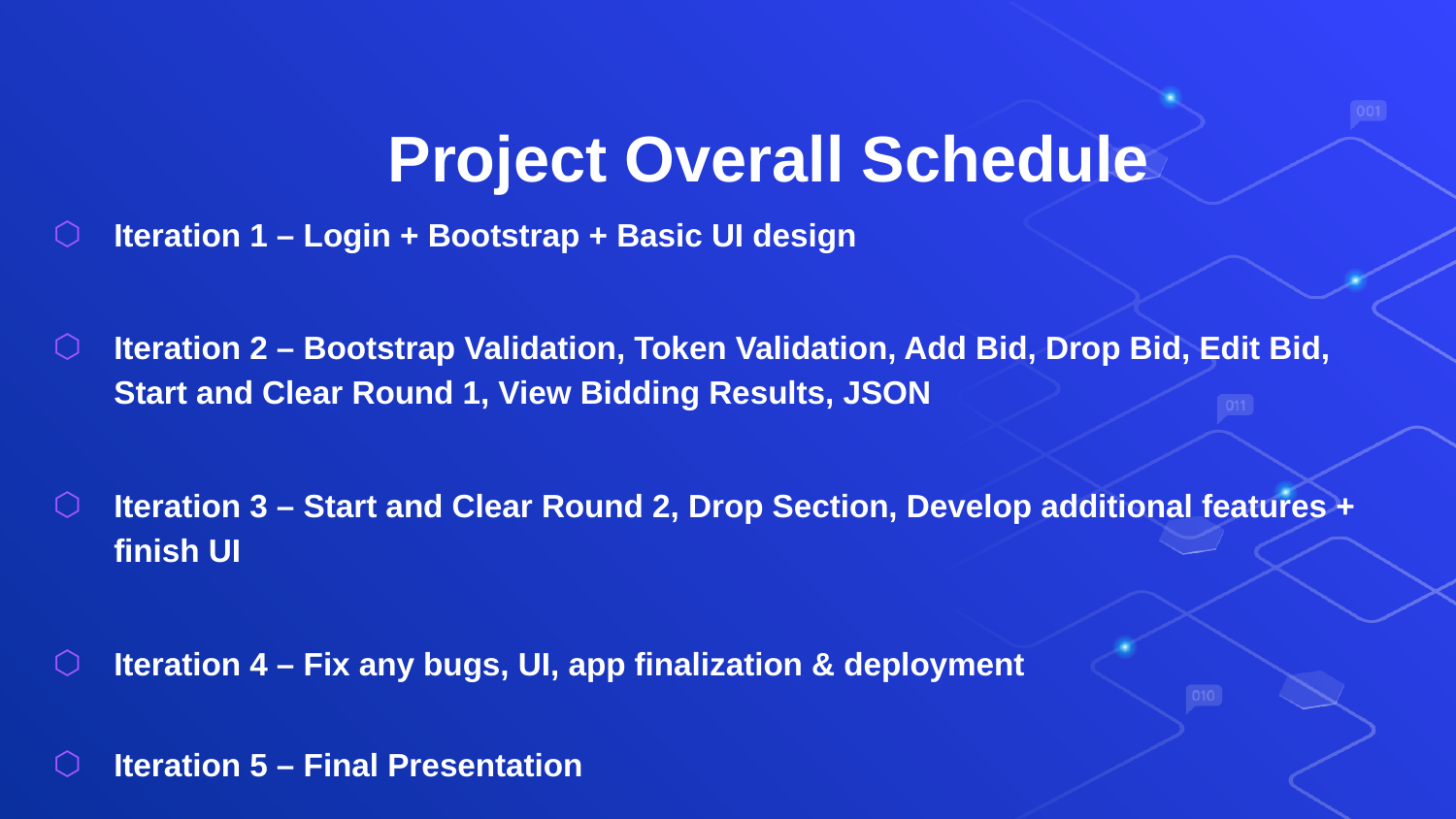

# Project Overall Schedule
Iteration 1 – Login + Bootstrap + Basic UI design

Iteration 2 – Bootstrap Validation, Token Validation, Add Bid, Drop Bid, Edit Bid, Start and Clear Round 1, View Bidding Results, JSON

Iteration 3 – Start and Clear Round 2, Drop Section, Develop additional features + finish UI

Iteration 4 – Fix any bugs, UI, app finalization & deployment

Iteration 5 – Final Presentation